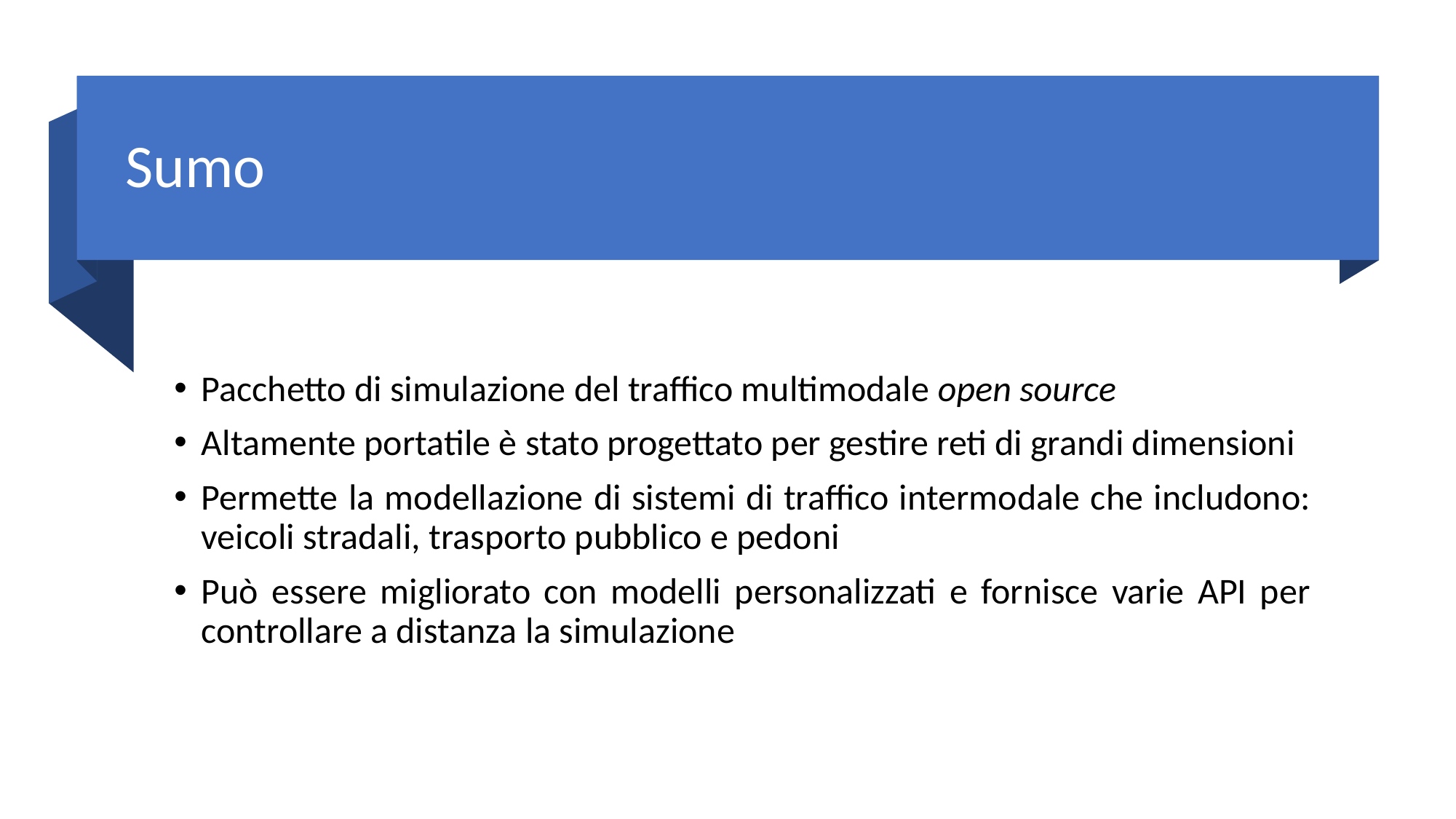

# Sumo

Pacchetto di simulazione del traffico multimodale open source
Altamente portatile è stato progettato per gestire reti di grandi dimensioni
Permette la modellazione di sistemi di traffico intermodale che includono: veicoli stradali, trasporto pubblico e pedoni
Può essere migliorato con modelli personalizzati e fornisce varie API per controllare a distanza la simulazione